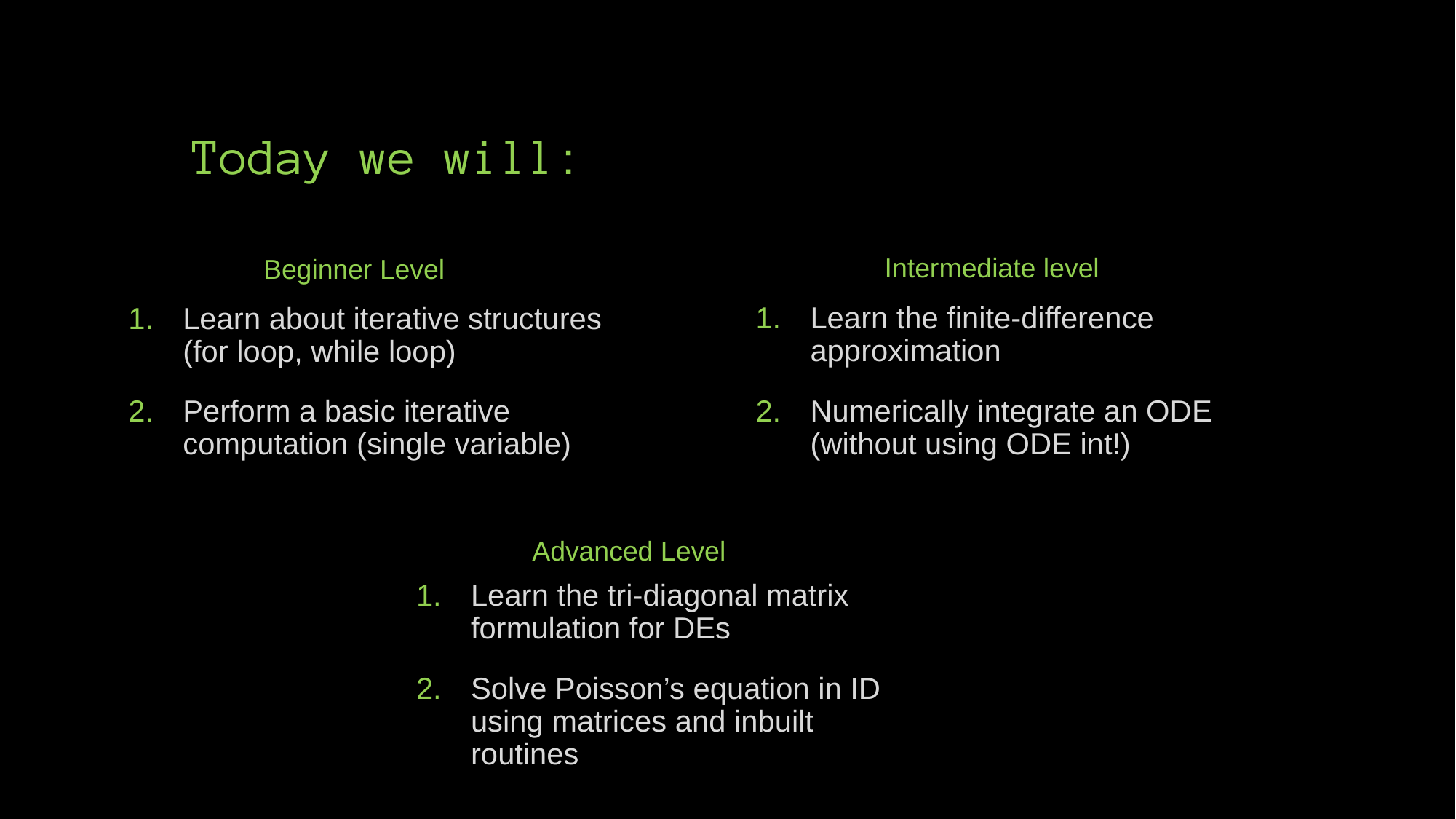

# Today we will:
Intermediate level
Beginner Level
Learn the finite-difference approximation
Numerically integrate an ODE (without using ODE int!)
Learn about iterative structures (for loop, while loop)
Perform a basic iterative computation (single variable)
Advanced Level
Learn the tri-diagonal matrix formulation for DEs
Solve Poisson’s equation in ID using matrices and inbuilt routines